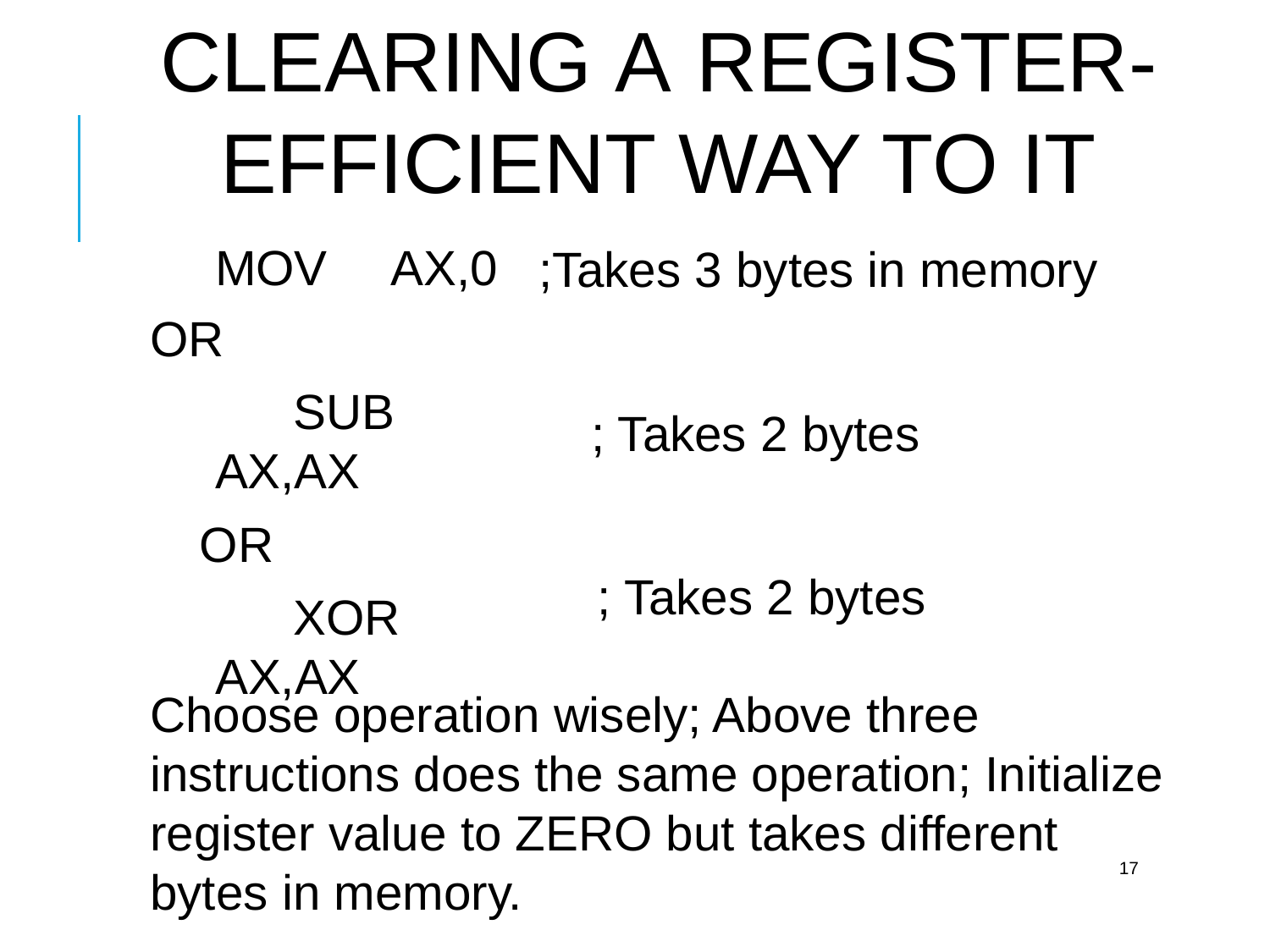

# Clearing a register-Efficient way to it
MOV	AX,0  OR
SUB	AX,AX
OR
XOR	AX,AX
;Takes 3 bytes in memory
; Takes 2 bytes
; Takes 2 bytes
Choose operation wisely; Above three instructions does the same operation; Initialize register value to ZERO but takes different bytes in memory.
17